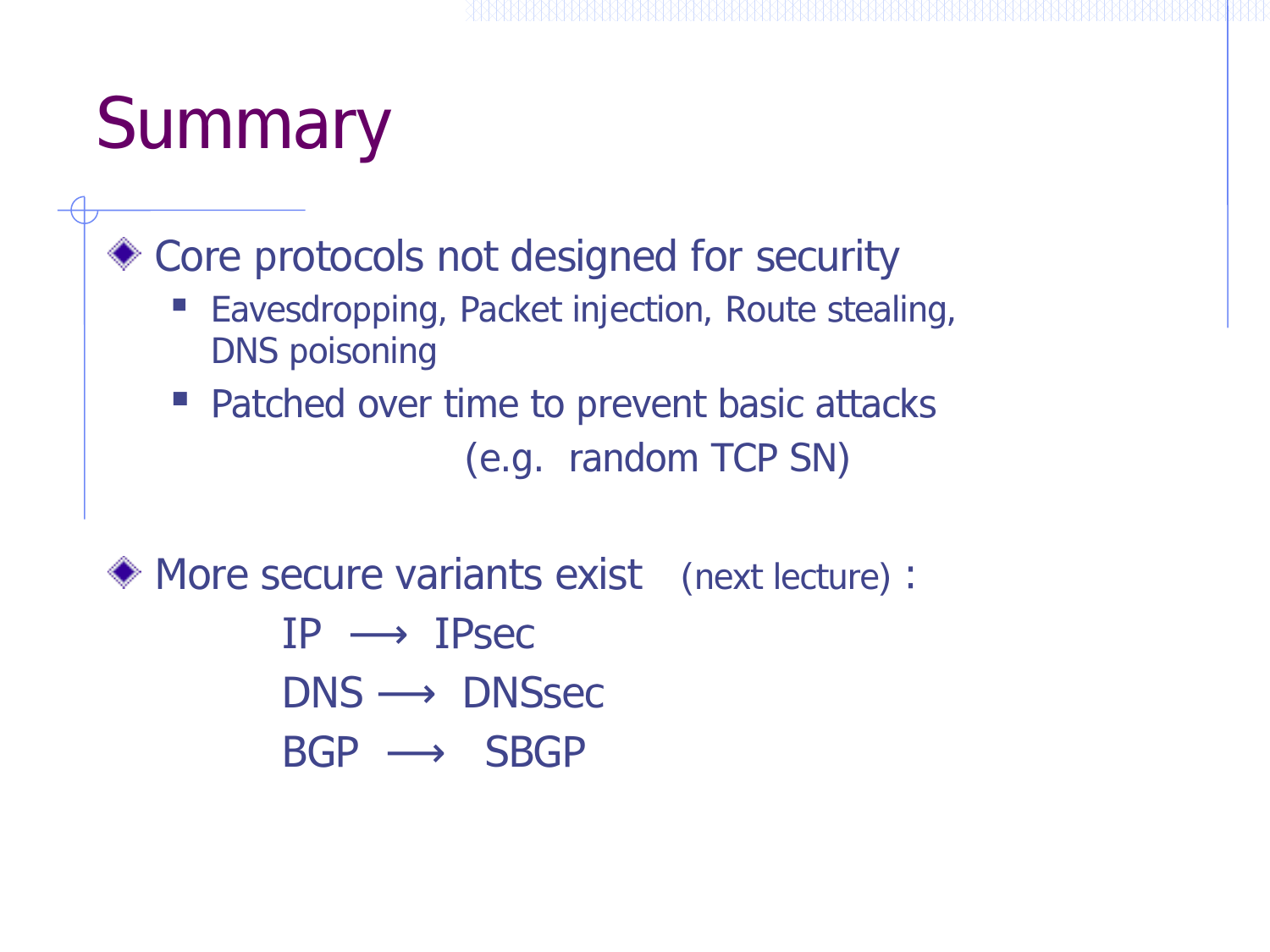

# Summary
Core protocols not designed for security
Eavesdropping, Packet injection, Route stealing,
DNS poisoning
Patched over time to prevent basic attacks
			(e.g.  random TCP SN)

More secure variants exist   (next lecture) :
		IP  ⟶  IPsec
		DNS ⟶  DNSsec
		BGP  ⟶   SBGP